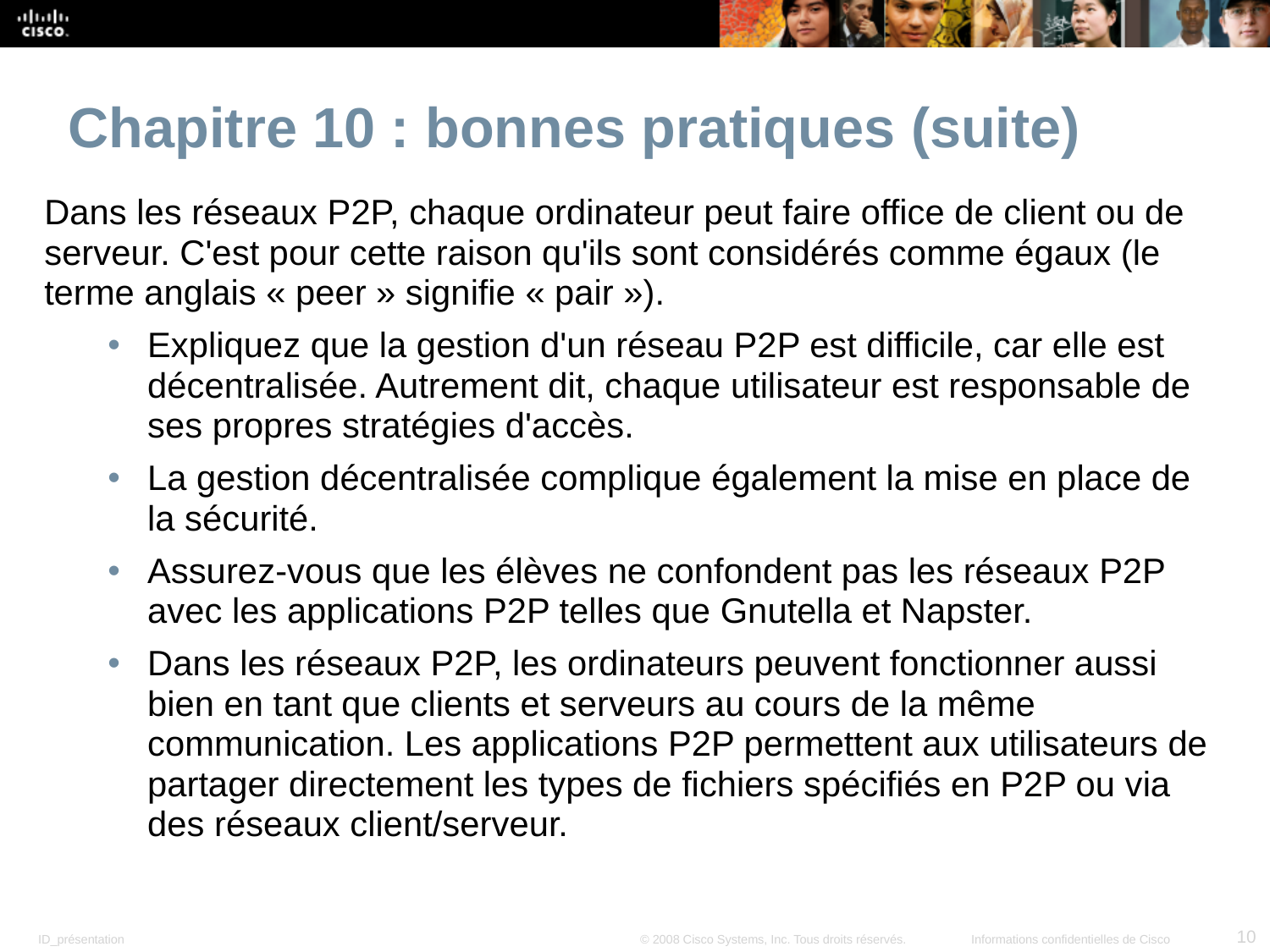

Chapitre 10 : bonnes pratiques (suite)
Dans les réseaux P2P, chaque ordinateur peut faire office de client ou de serveur. C'est pour cette raison qu'ils sont considérés comme égaux (le terme anglais « peer » signifie « pair »).
Expliquez que la gestion d'un réseau P2P est difficile, car elle est décentralisée. Autrement dit, chaque utilisateur est responsable de ses propres stratégies d'accès.
La gestion décentralisée complique également la mise en place de la sécurité.
Assurez-vous que les élèves ne confondent pas les réseaux P2P avec les applications P2P telles que Gnutella et Napster.
Dans les réseaux P2P, les ordinateurs peuvent fonctionner aussi bien en tant que clients et serveurs au cours de la même communication. Les applications P2P permettent aux utilisateurs de partager directement les types de fichiers spécifiés en P2P ou via des réseaux client/serveur.